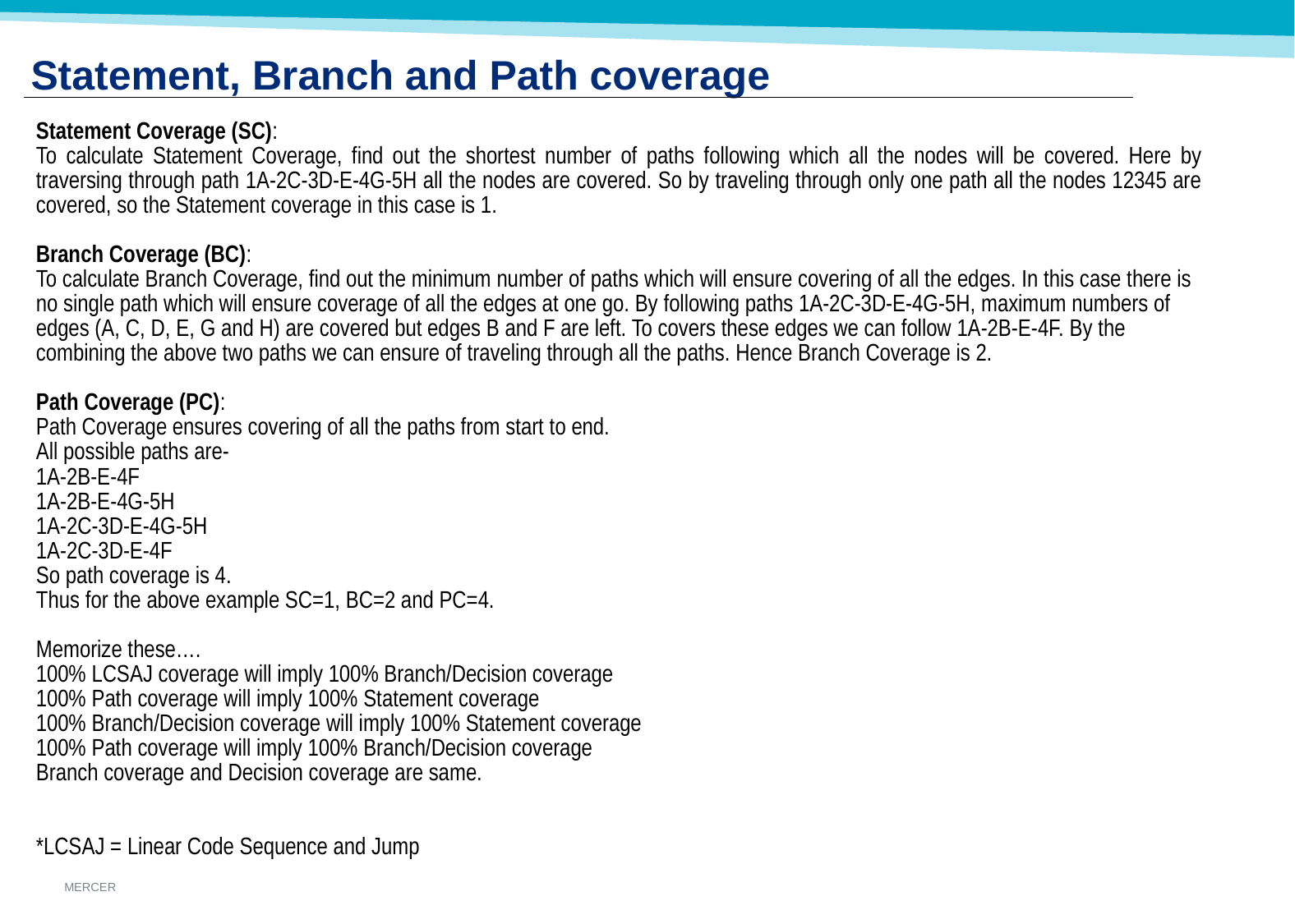

# Statement, Branch and Path coverage
Statement Coverage (SC):
To calculate Statement Coverage, find out the shortest number of paths following which all the nodes will be covered. Here by traversing through path 1A-2C-3D-E-4G-5H all the nodes are covered. So by traveling through only one path all the nodes 12345 are covered, so the Statement coverage in this case is 1.

Branch Coverage (BC):
To calculate Branch Coverage, find out the minimum number of paths which will ensure covering of all the edges. In this case there is no single path which will ensure coverage of all the edges at one go. By following paths 1A-2C-3D-E-4G-5H, maximum numbers of
edges (A, C, D, E, G and H) are covered but edges B and F are left. To covers these edges we can follow 1A-2B-E-4F. By the combining the above two paths we can ensure of traveling through all the paths. Hence Branch Coverage is 2.

Path Coverage (PC):
Path Coverage ensures covering of all the paths from start to end.
All possible paths are-
1A-2B-E-4F
1A-2B-E-4G-5H
1A-2C-3D-E-4G-5H
1A-2C-3D-E-4F
So path coverage is 4.
Thus for the above example SC=1, BC=2 and PC=4.

Memorize these….
100% LCSAJ coverage will imply 100% Branch/Decision coverage
100% Path coverage will imply 100% Statement coverage
100% Branch/Decision coverage will imply 100% Statement coverage
100% Path coverage will imply 100% Branch/Decision coverage
Branch coverage and Decision coverage are same.

*LCSAJ = Linear Code Sequence and Jump